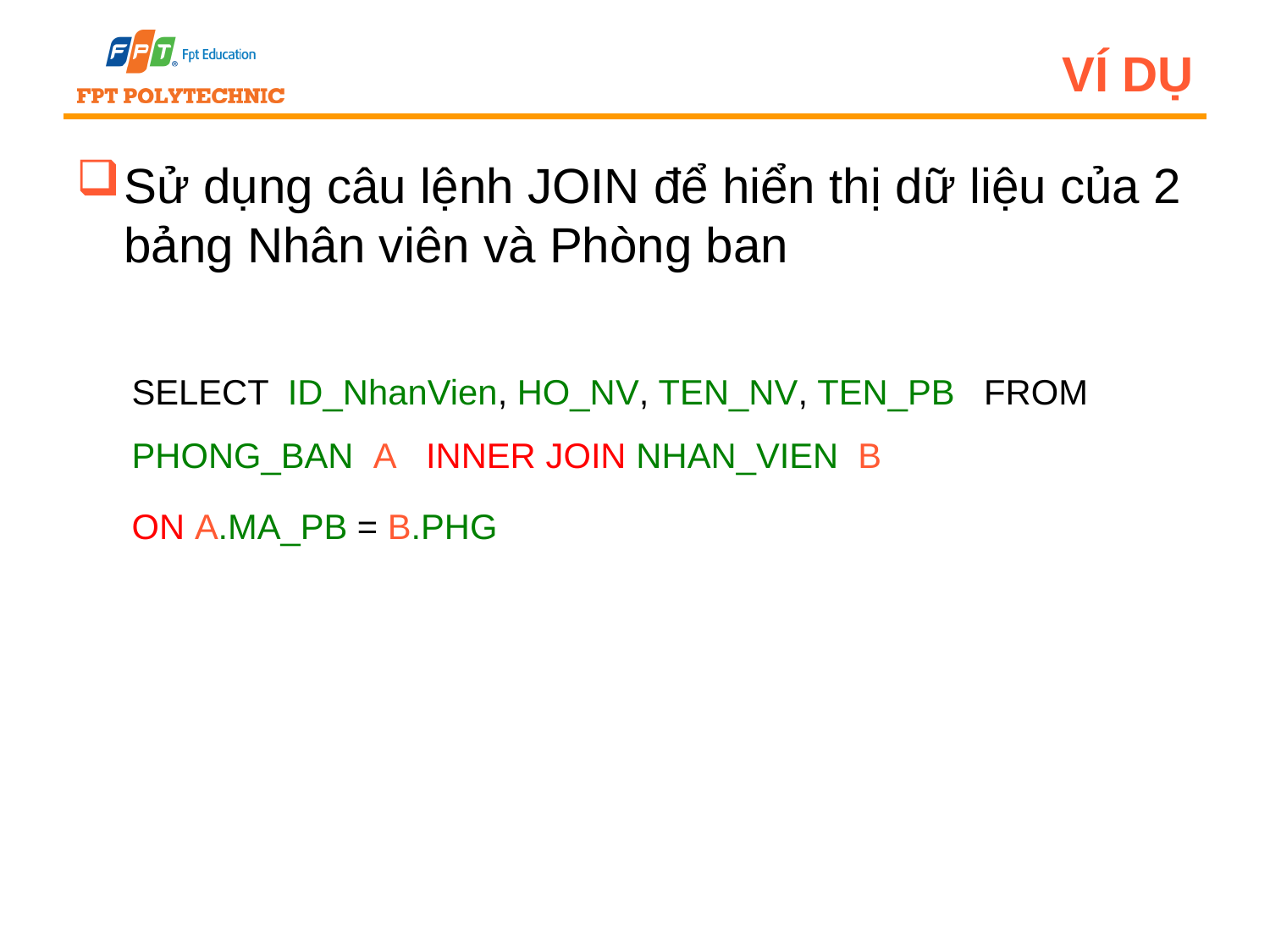

# Ví dụ
Sử dụng câu lệnh JOIN để hiển thị dữ liệu của 2 bảng Nhân viên và Phòng ban

SELECT  ID_NhanVien, HO_NV, TEN_NV, TEN_PB   FROM  PHONG_BAN  A   INNER JOIN NHAN_VIEN  B
ON A.MA_PB = B.PHG